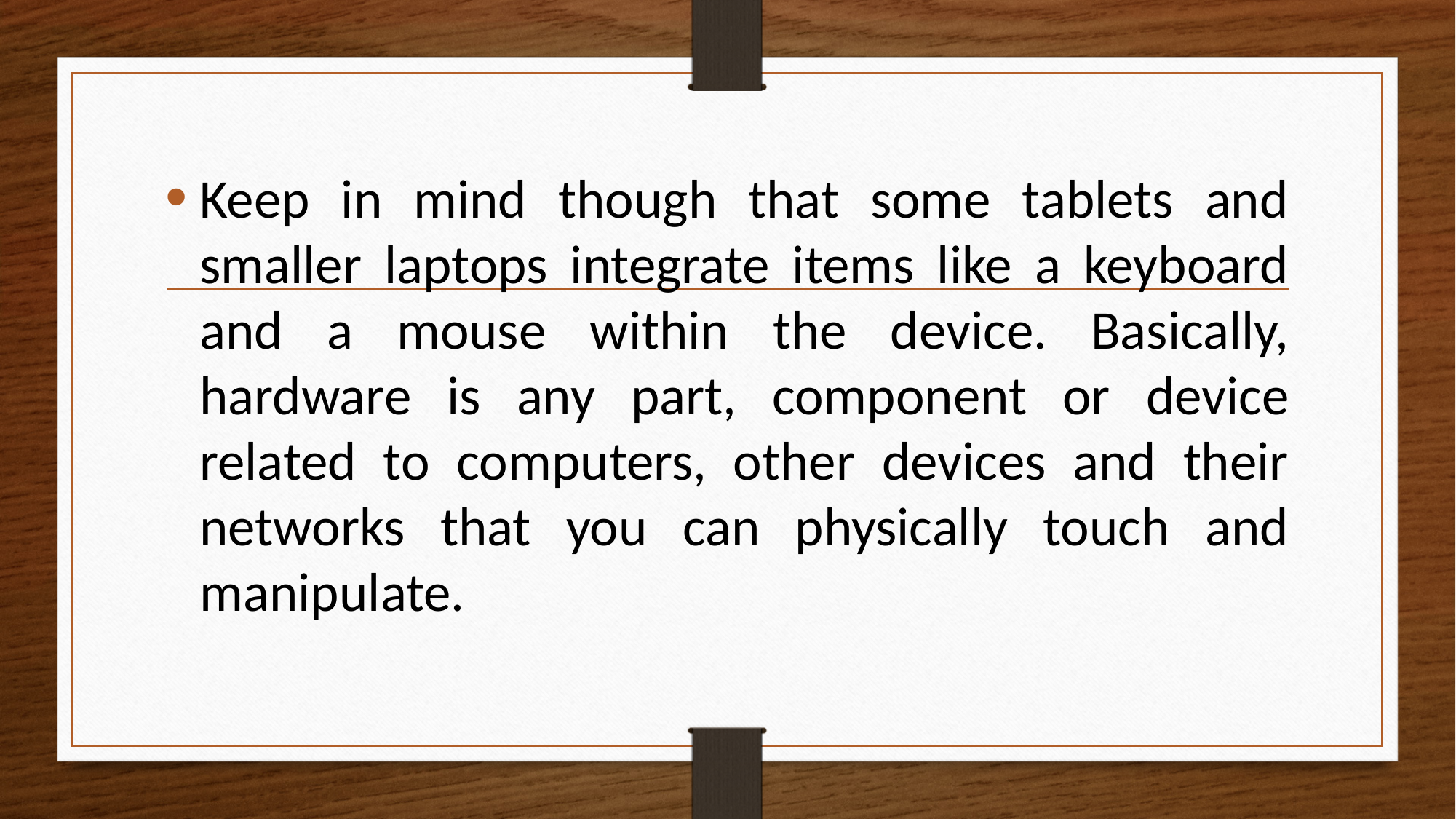

Keep in mind though that some tablets and smaller laptops integrate items like a keyboard and a mouse within the device. Basically, hardware is any part, component or device related to computers, other devices and their networks that you can physically touch and manipulate.